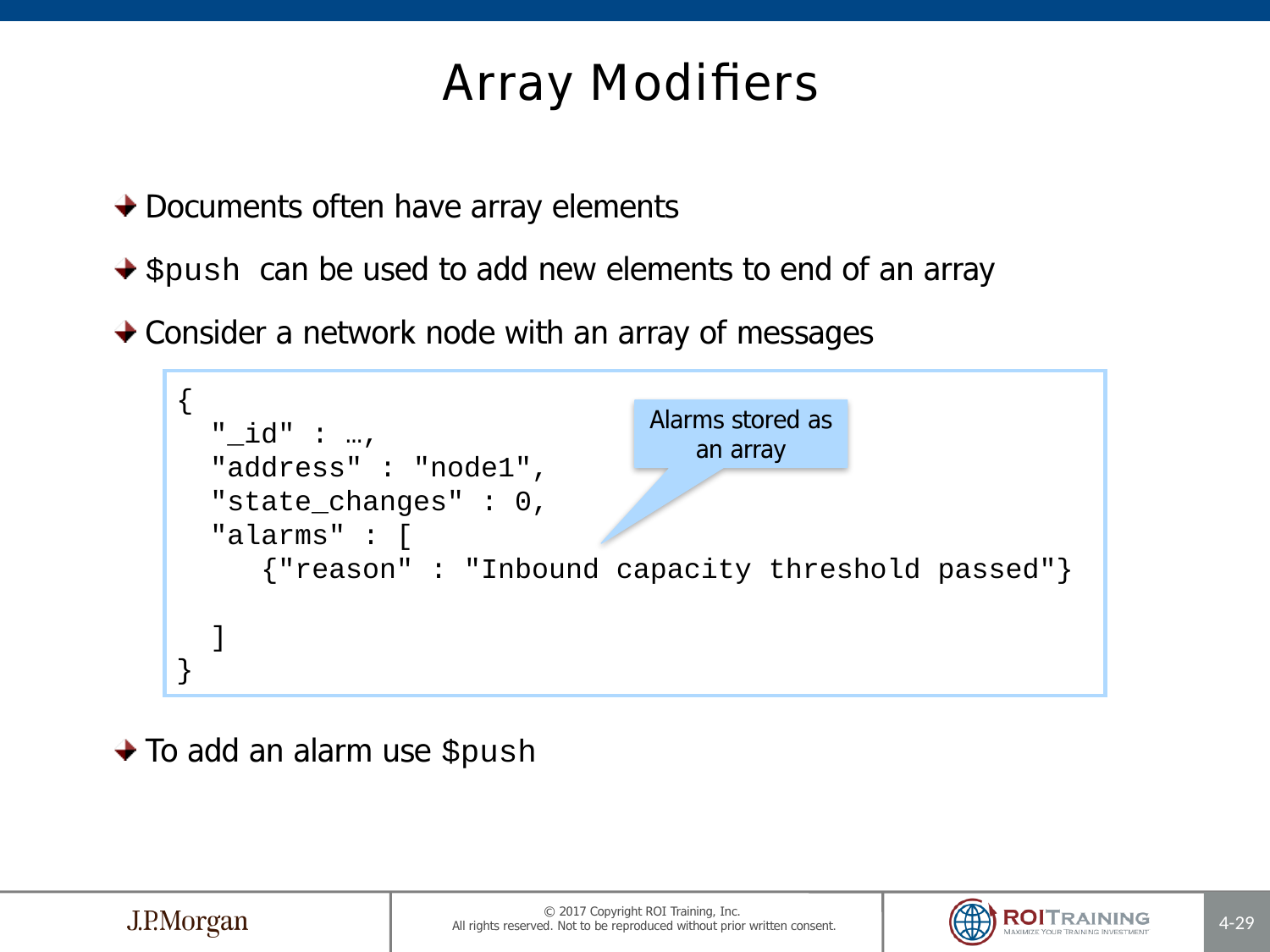

Array Modifiers
Documents often have array elements
$push can be used to add new elements to end of an array
Consider a network node with an array of messages

To add an alarm use $push
{
  "_id" : …,
  "address" : "node1",
  "state_changes" : 0,
  "alarms" : [
     {"reason" : "Inbound capacity threshold passed"}

  ]
}
Alarms stored as an array